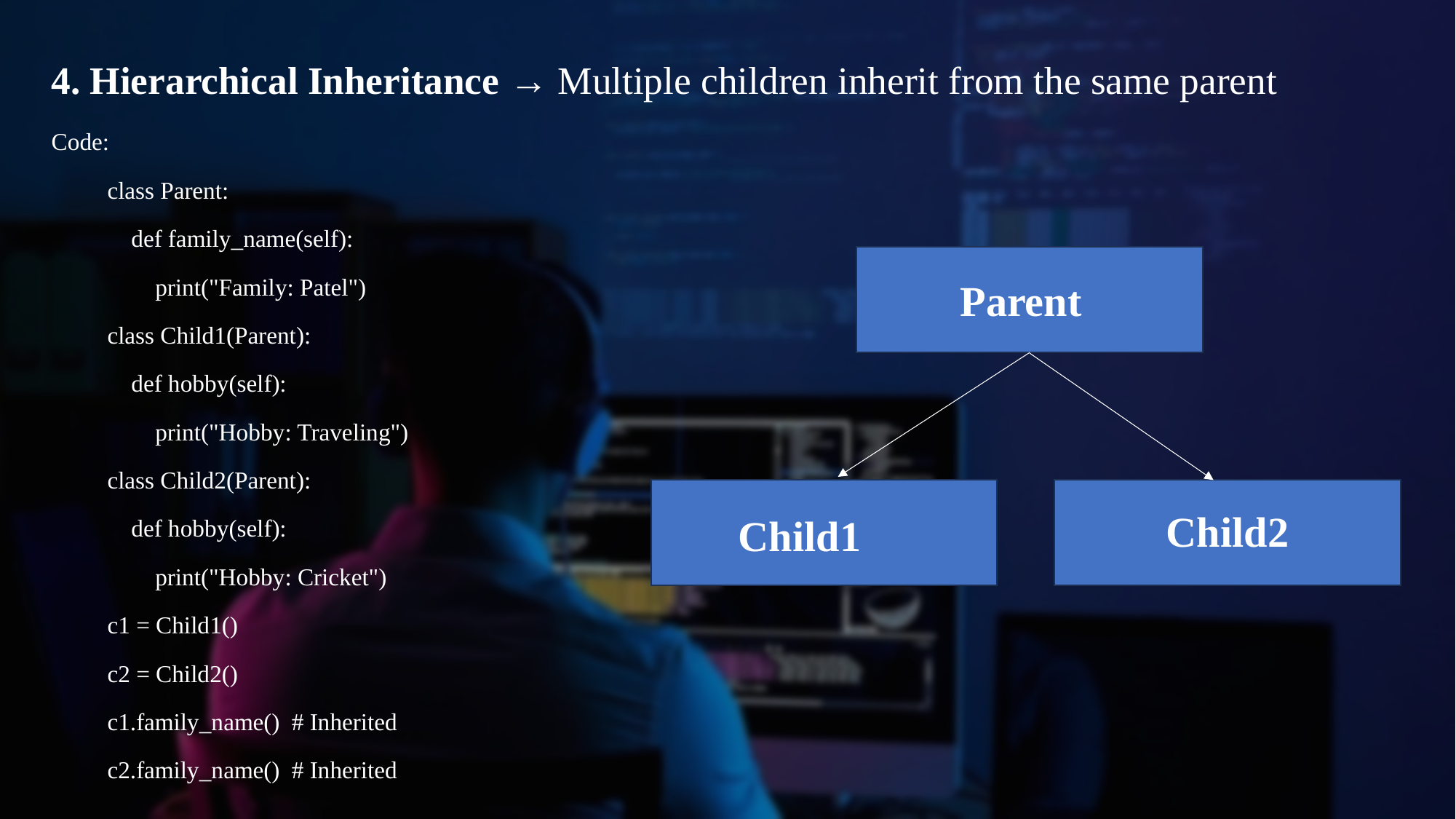

4. Hierarchical Inheritance → Multiple children inherit from the same parent
Code:
class Parent:
    def family_name(self):
        print("Family: Patel")
class Child1(Parent):
    def hobby(self):
        print("Hobby: Traveling")
class Child2(Parent):
    def hobby(self):
        print("Hobby: Cricket")
c1 = Child1()
c2 = Child2()
c1.family_name()  # Inherited
c2.family_name()  # Inherited

Parent

Child2
Child1